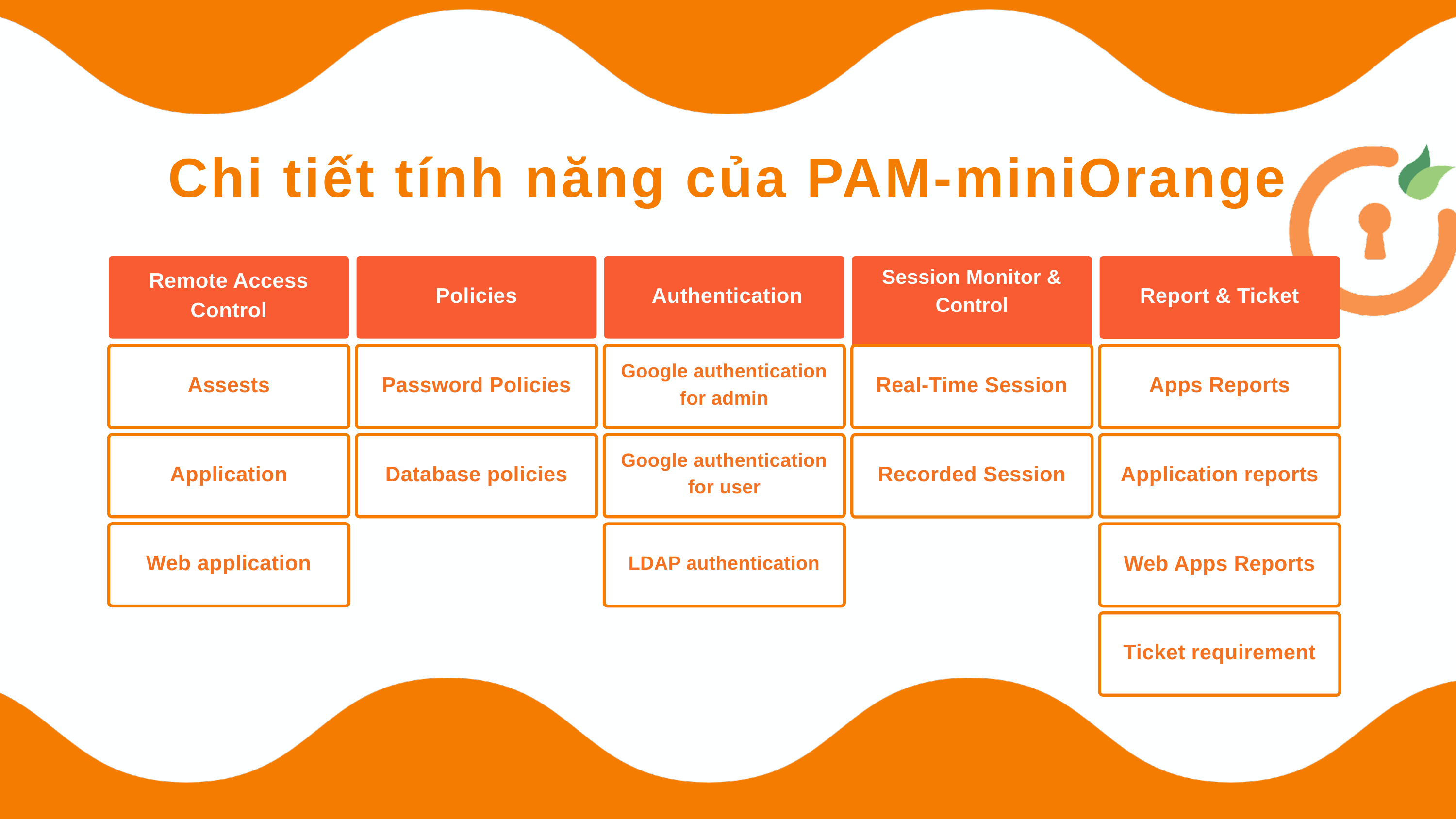

Chi tiết tính năng của PAM-miniOrange

Remote Access Control

Policies

 Authentication

Session Monitor & Control

Report & Ticket

Assests

Password Policies

Google authentication for admin

Real-Time Session

Apps Reports

Application

Database policies

Google authentication for user

Recorded Session

Application reports

Web application

LDAP authentication

Web Apps Reports

Ticket requirement